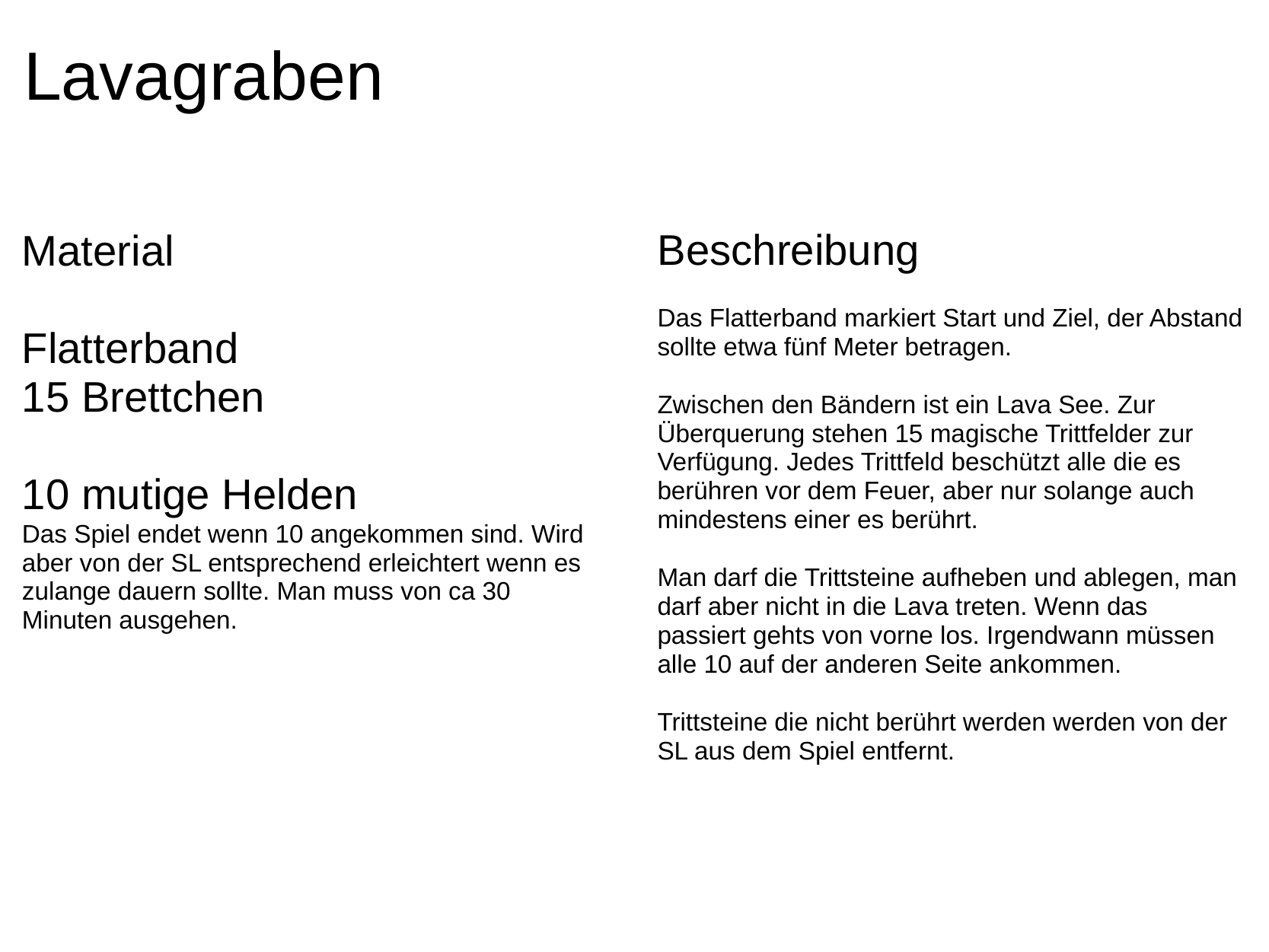

# Lavagraben
Beschreibung

Das Flatterband markiert Start und Ziel, der Abstand sollte etwa fünf Meter betragen.

Zwischen den Bändern ist ein Lava See. Zur Überquerung stehen 15 magische Trittfelder zur Verfügung. Jedes Trittfeld beschützt alle die es berühren vor dem Feuer, aber nur solange auch mindestens einer es berührt.

Man darf die Trittsteine aufheben und ablegen, man darf aber nicht in die Lava treten. Wenn das passiert gehts von vorne los. Irgendwann müssen alle 10 auf der anderen Seite ankommen.

Trittsteine die nicht berührt werden werden von der SL aus dem Spiel entfernt.
Material

Flatterband
15 Brettchen

10 mutige Helden
Das Spiel endet wenn 10 angekommen sind. Wird aber von der SL entsprechend erleichtert wenn es zulange dauern sollte. Man muss von ca 30 Minuten ausgehen.